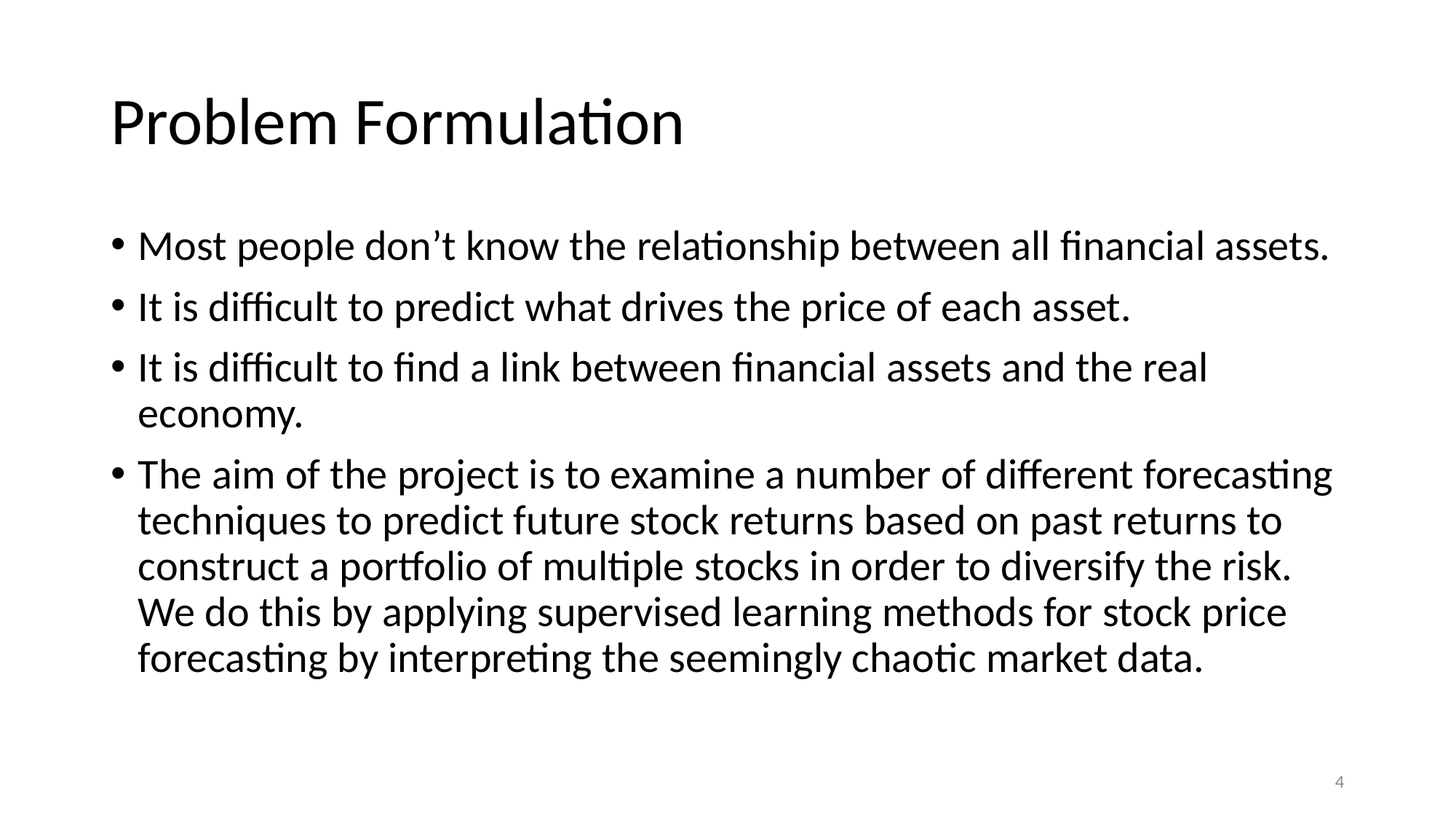

# Problem Formulation
Most people don’t know the relationship between all financial assets.
It is difficult to predict what drives the price of each asset.
It is difficult to find a link between financial assets and the real economy.
The aim of the project is to examine a number of different forecasting techniques to predict future stock returns based on past returns to construct a portfolio of multiple stocks in order to diversify the risk. We do this by applying supervised learning methods for stock price forecasting by interpreting the seemingly chaotic market data.

4